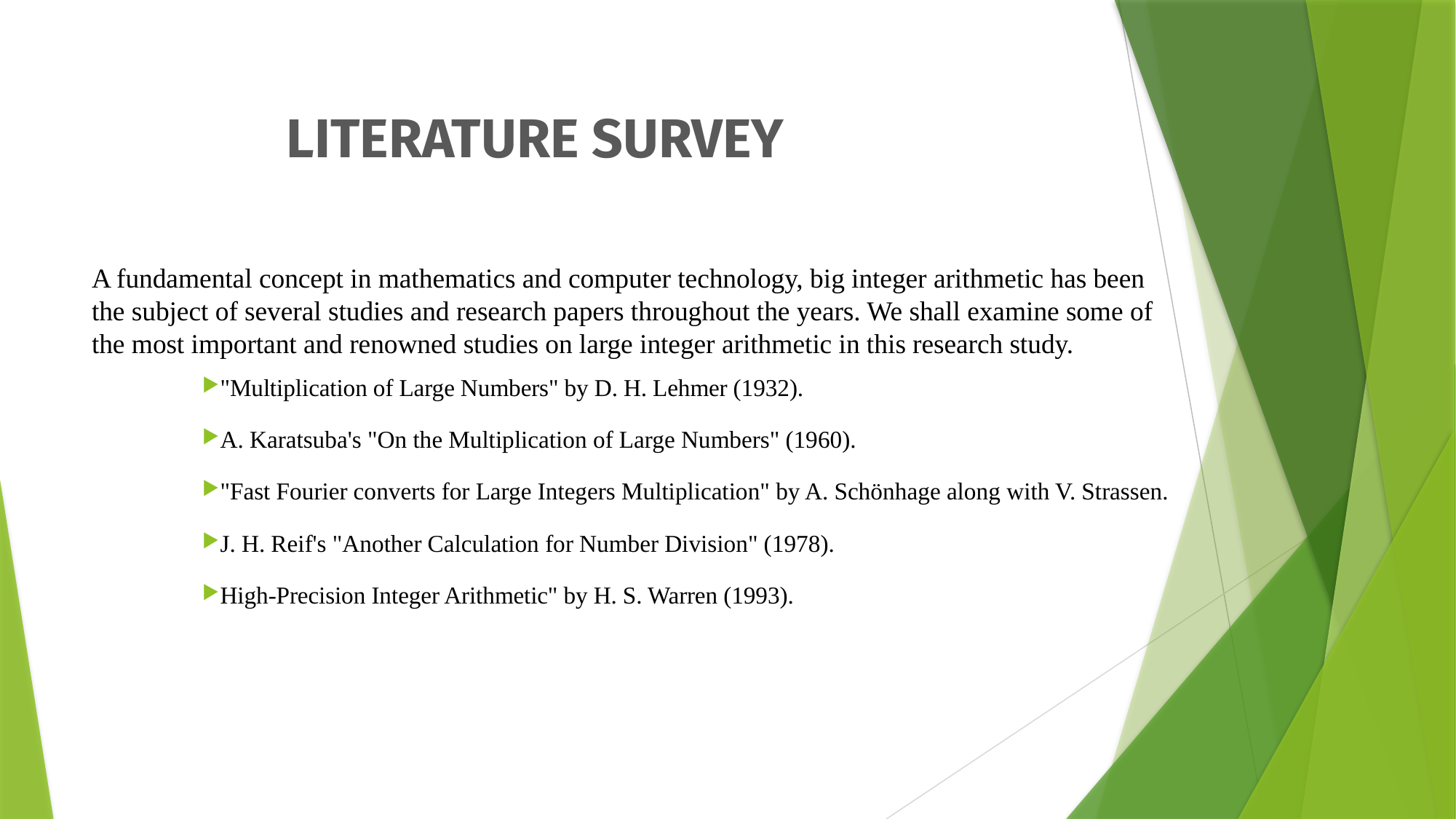

# LITERATURE SURVEY
A fundamental concept in mathematics and computer technology, big integer arithmetic has been the subject of several studies and research papers throughout the years. We shall examine some of the most important and renowned studies on large integer arithmetic in this research study.
"Multiplication of Large Numbers" by D. H. Lehmer (1932).
A. Karatsuba's "On the Multiplication of Large Numbers" (1960).
"Fast Fourier converts for Large Integers Multiplication" by A. Schönhage along with V. Strassen.
J. H. Reif's "Another Calculation for Number Division" (1978).
High-Precision Integer Arithmetic" by H. S. Warren (1993).